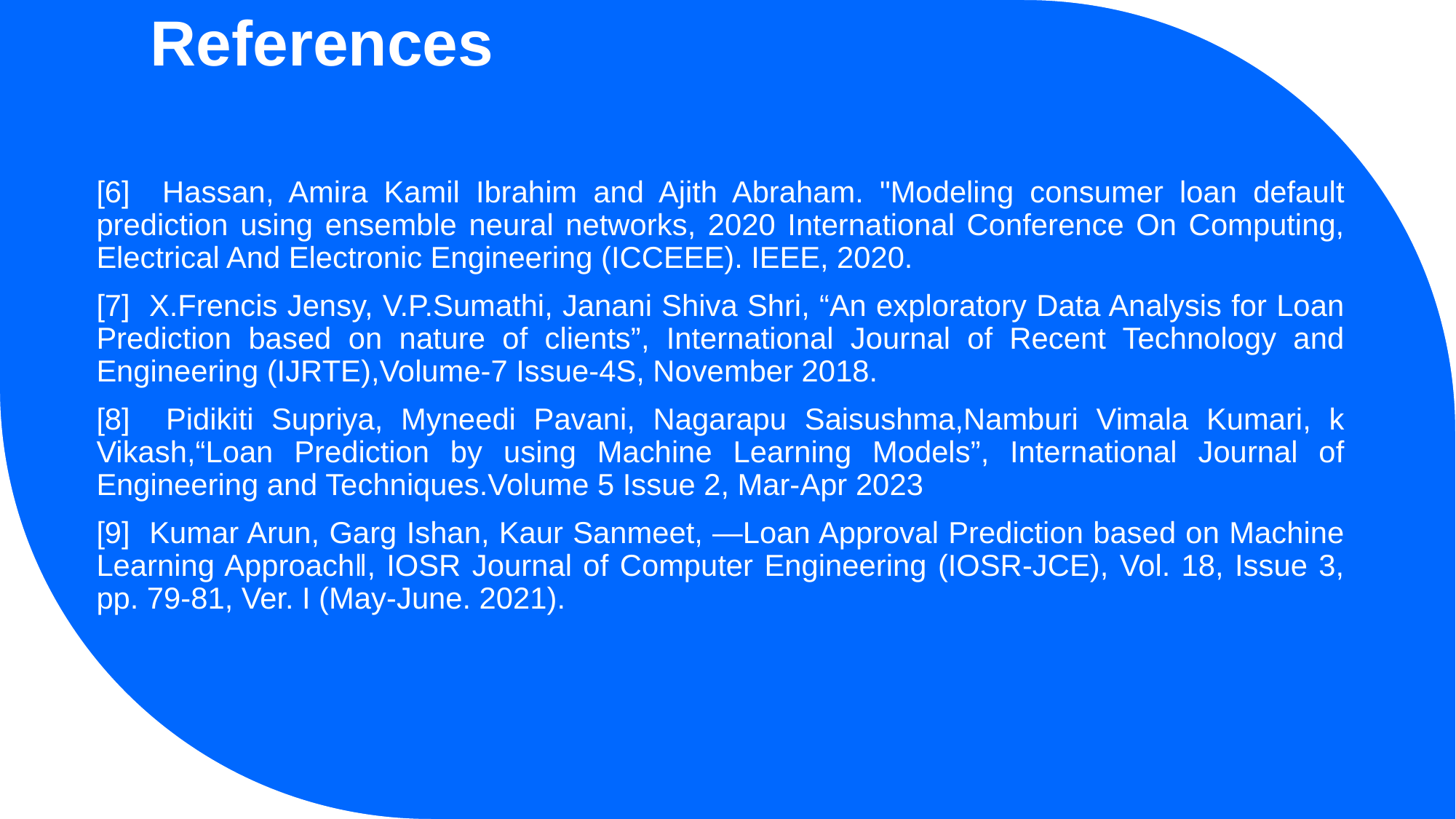

# References
[6]  Hassan, Amira Kamil Ibrahim and Ajith Abraham. "Modeling consumer loan default prediction using ensemble neural networks, 2020 International Conference On Computing, Electrical And Electronic Engineering (ICCEEE). IEEE, 2020.
[7]  X.Frencis Jensy, V.P.Sumathi, Janani Shiva Shri, “An exploratory Data Analysis for Loan Prediction based on nature of clients”, International Journal of Recent Technology and Engineering (IJRTE),Volume-7 Issue-4S, November 2018.
[8]  Pidikiti Supriya, Myneedi Pavani, Nagarapu Saisushma,Namburi Vimala Kumari, k Vikash,“Loan Prediction by using Machine Learning Models”, International Journal of Engineering and Techniques.Volume 5 Issue 2, Mar-Apr 2023
[9]  Kumar Arun, Garg Ishan, Kaur Sanmeet, ―Loan Approval Prediction based on Machine Learning Approach‖, IOSR Journal of Computer Engineering (IOSR-JCE), Vol. 18, Issue 3, pp. 79-81, Ver. I (May-June. 2021).